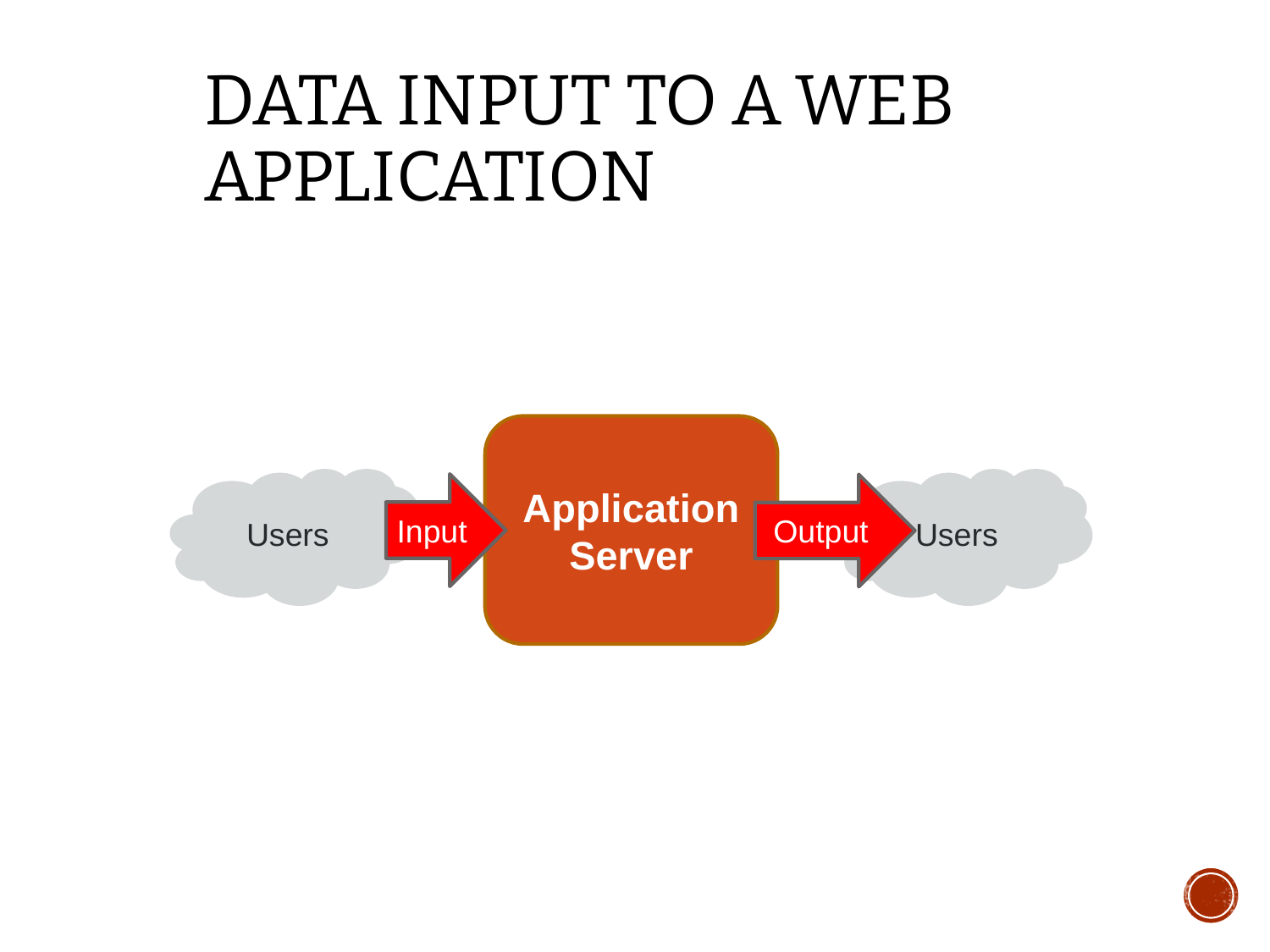

Data INPUT to a web appLICATION
Application
Server
Users
Users
Input
Output